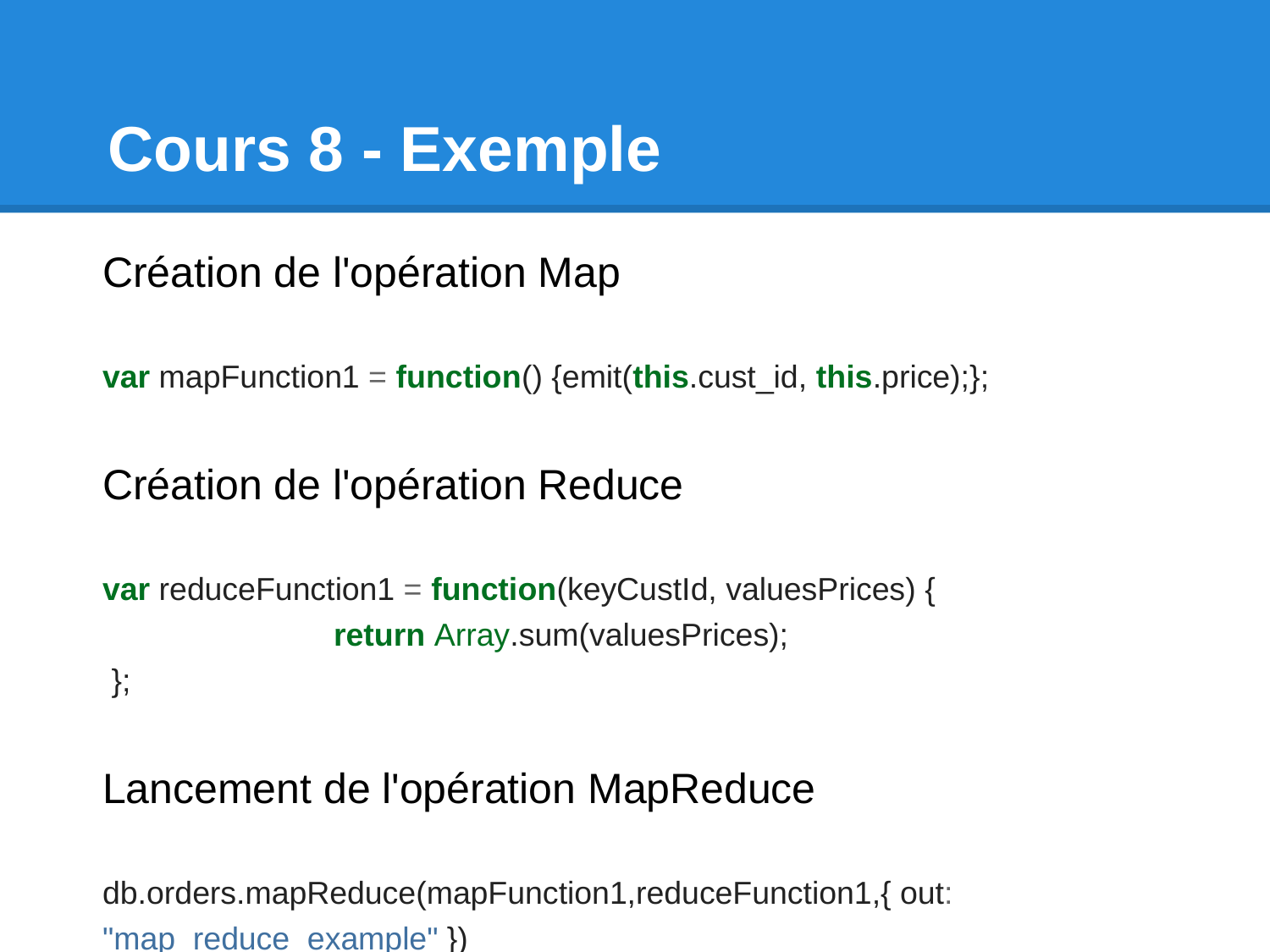

# Cours 8 - Exemple
Création de l'opération Map
var mapFunction1 = function() {emit(this.cust_id, this.price);};
Création de l'opération Reduce
var reduceFunction1 = function(keyCustId, valuesPrices) {
                          return Array.sum(valuesPrices);
 };
Lancement de l'opération MapReduce
db.orders.mapReduce(mapFunction1,reduceFunction1,{ out: "map_reduce_example" })